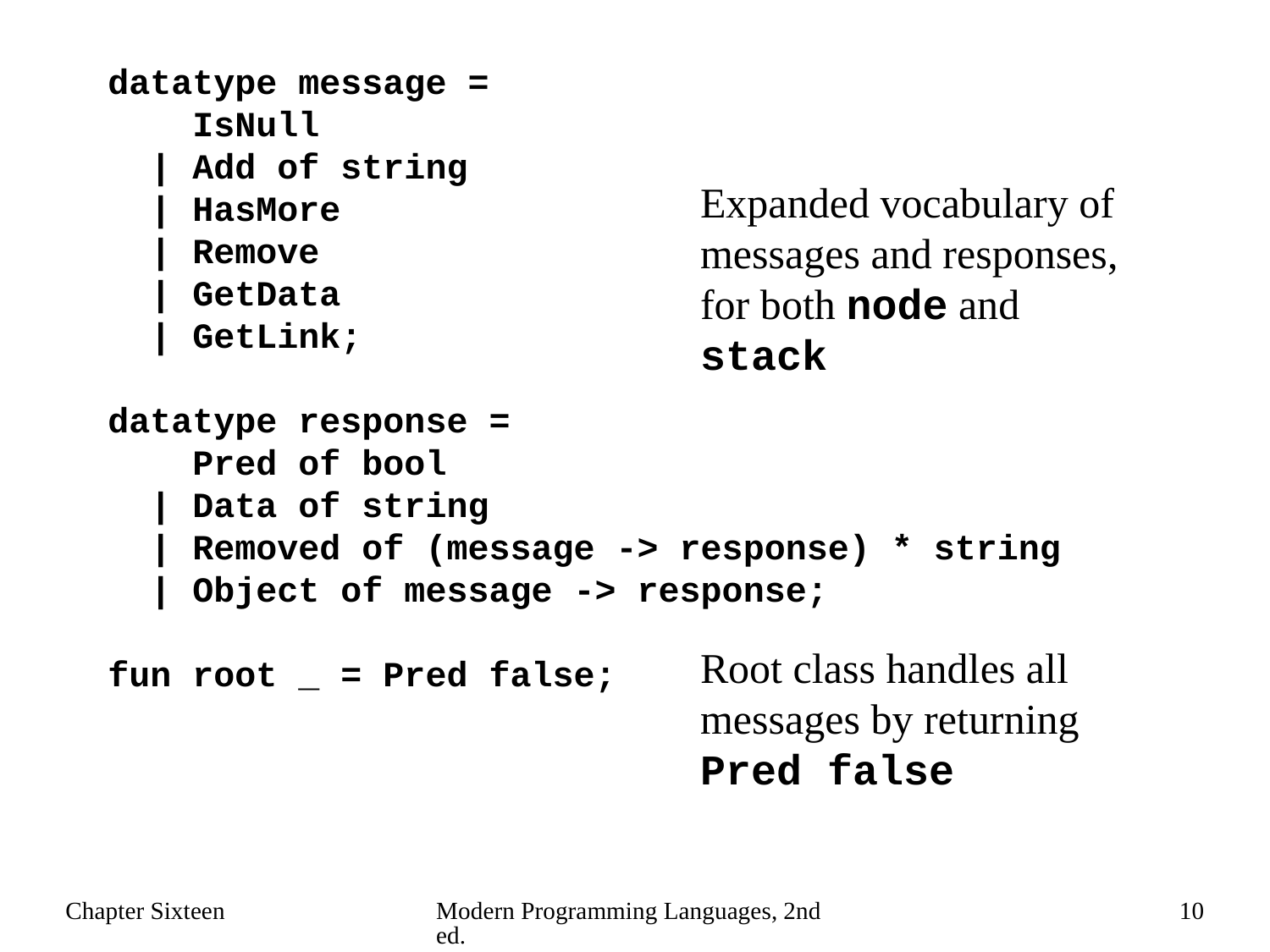

datatype message =
    IsNull
  | Add of string
  | HasMore
  | Remove
  | GetData
  | GetLink;
datatype response =
    Pred of bool
  | Data of string
  | Removed of (message -> response) * string
  | Object of message -> response;
fun root _ = Pred false;
Expanded vocabulary of messages and responses, for both node and stack
Root class handles all messages by returning Pred false
Chapter Sixteen
Modern Programming Languages, 2nd ed.
10